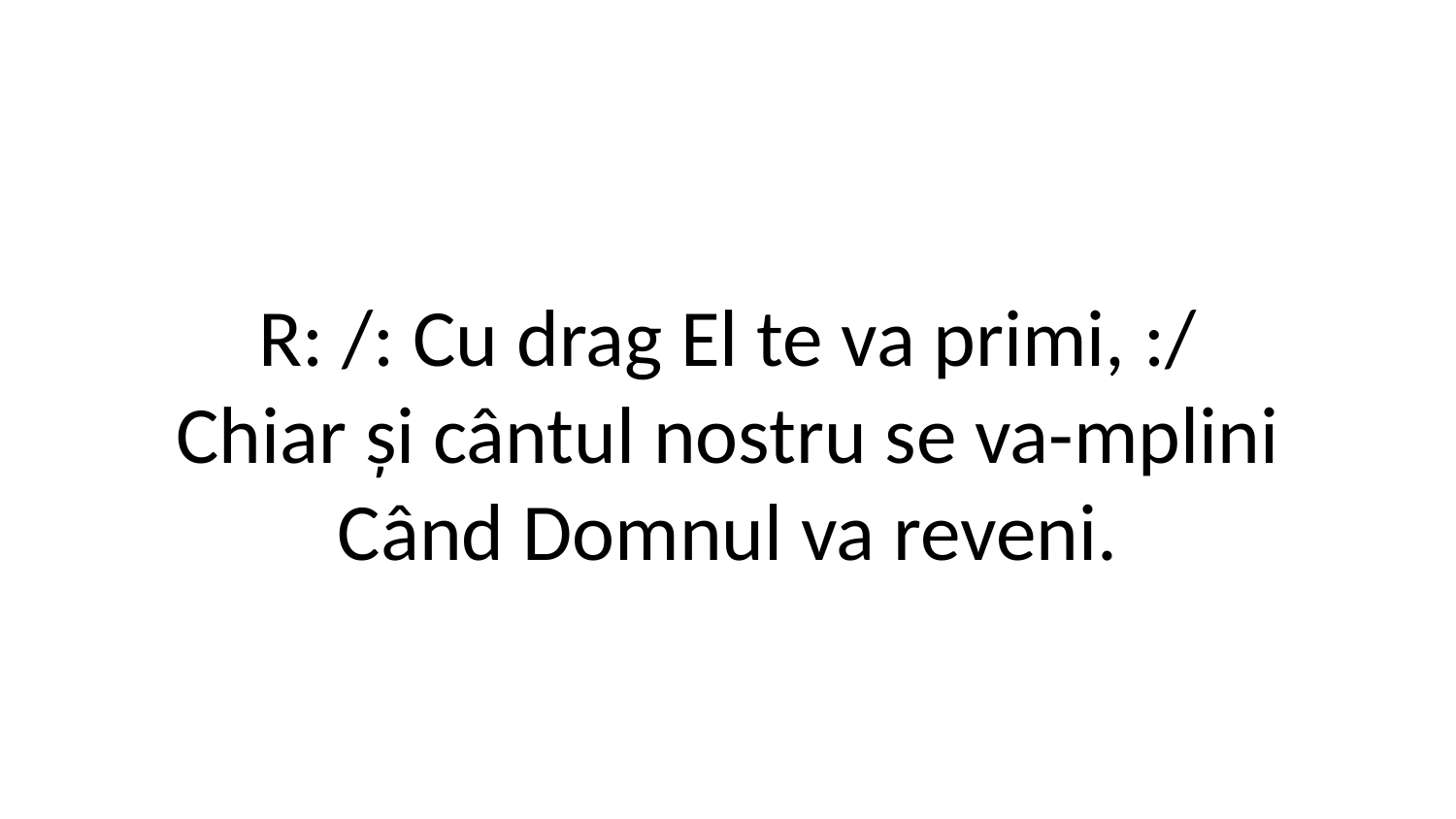

R: /: Cu drag El te va primi, :/
Chiar și cântul nostru se va-mplini
Când Domnul va reveni.